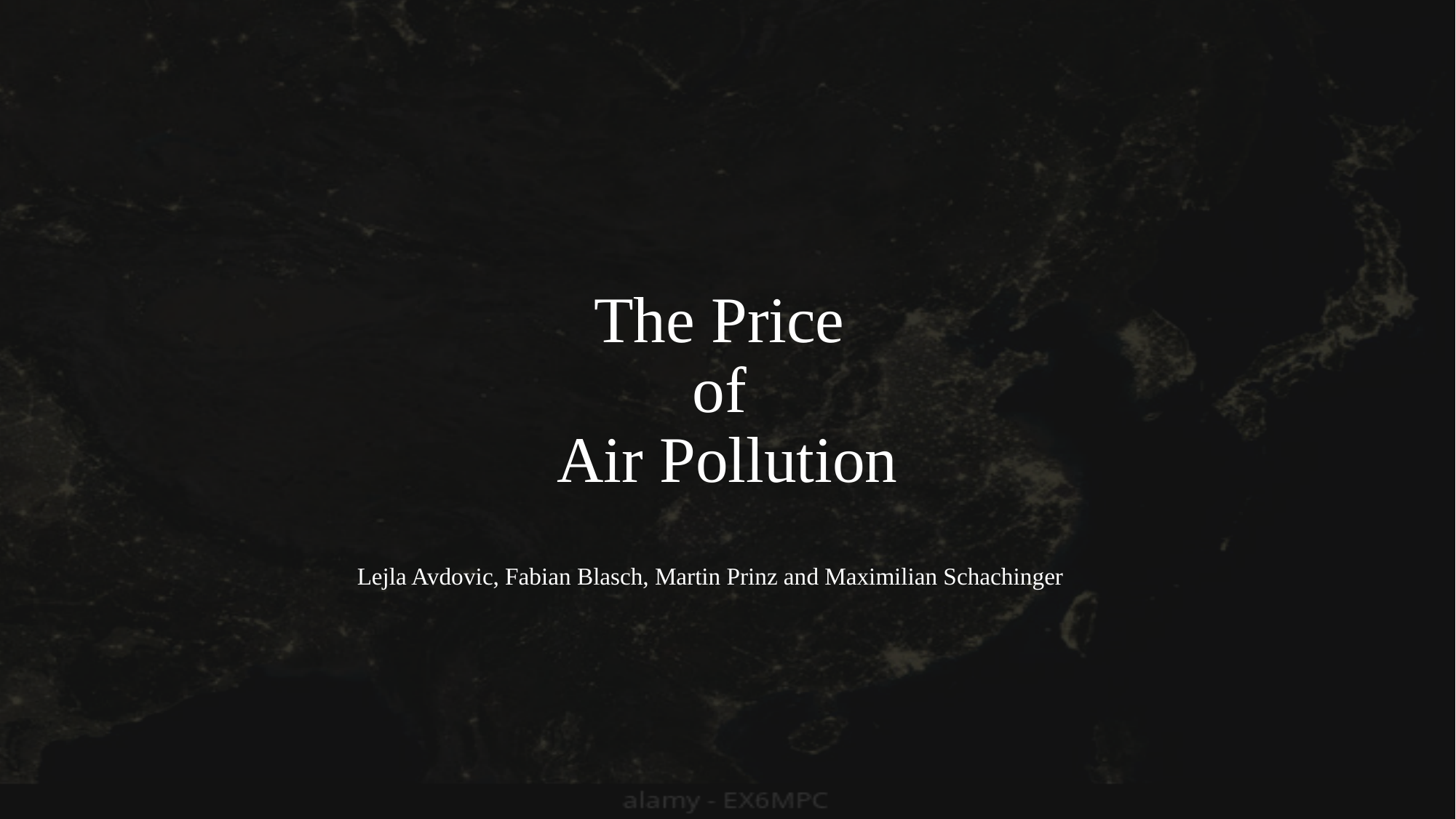

# The Price of Air Pollution

Lejla Avdovic, Fabian Blasch, Martin Prinz and Maximilian Schachinger